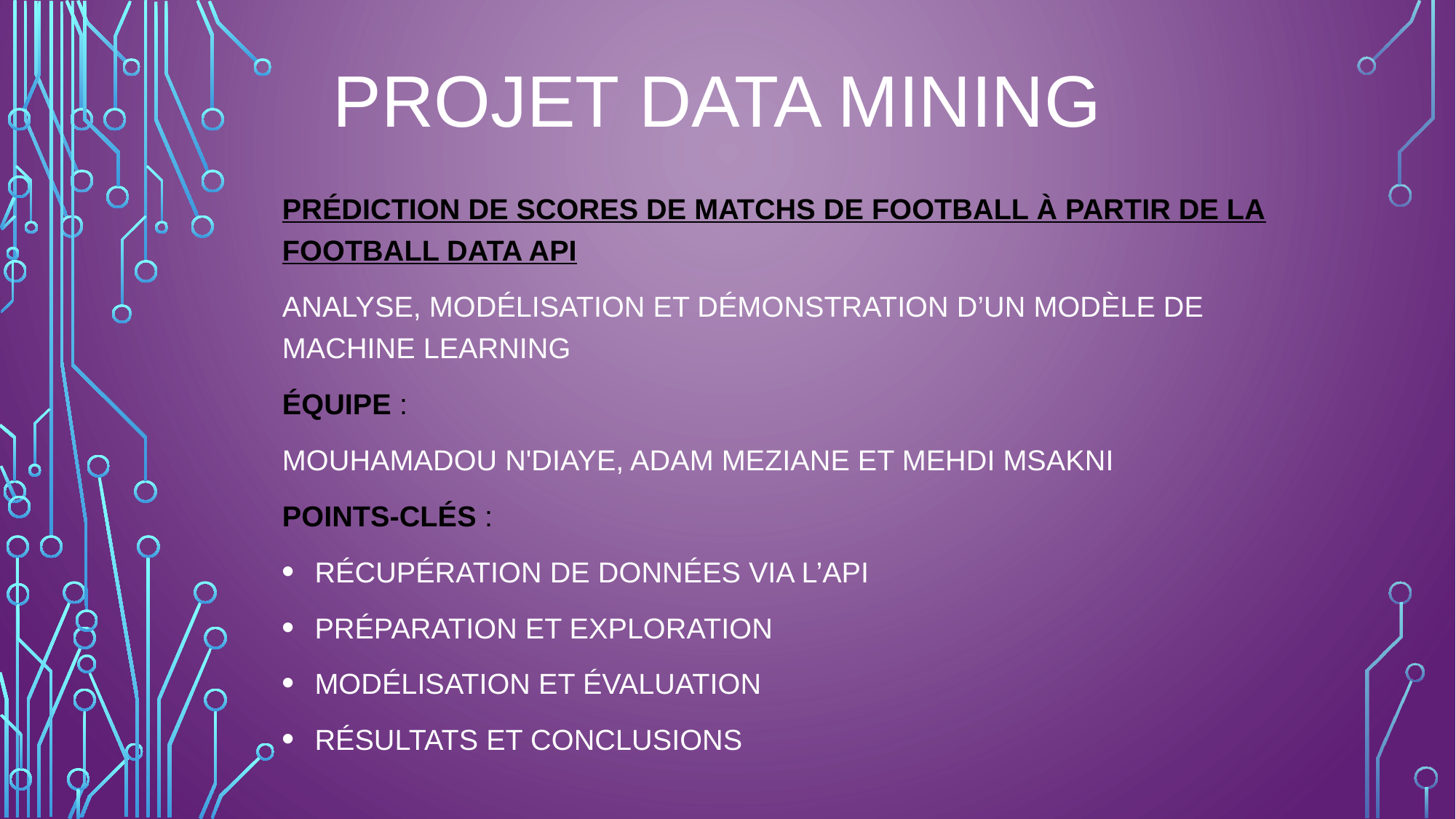

# PROJET DATA MINING
Prédiction de scores de matchs de football à partir de la Football Data API
Analyse, modélisation et démonstration d’un modèle de Machine Learning
Équipe :
MOUHAMADOU N'DIAYE, ADAM MEZIANE ET MEHDI MSAKNI
Points-clés :
Récupération de données via l’API
Préparation et exploration
Modélisation et évaluation
Résultats et conclusions